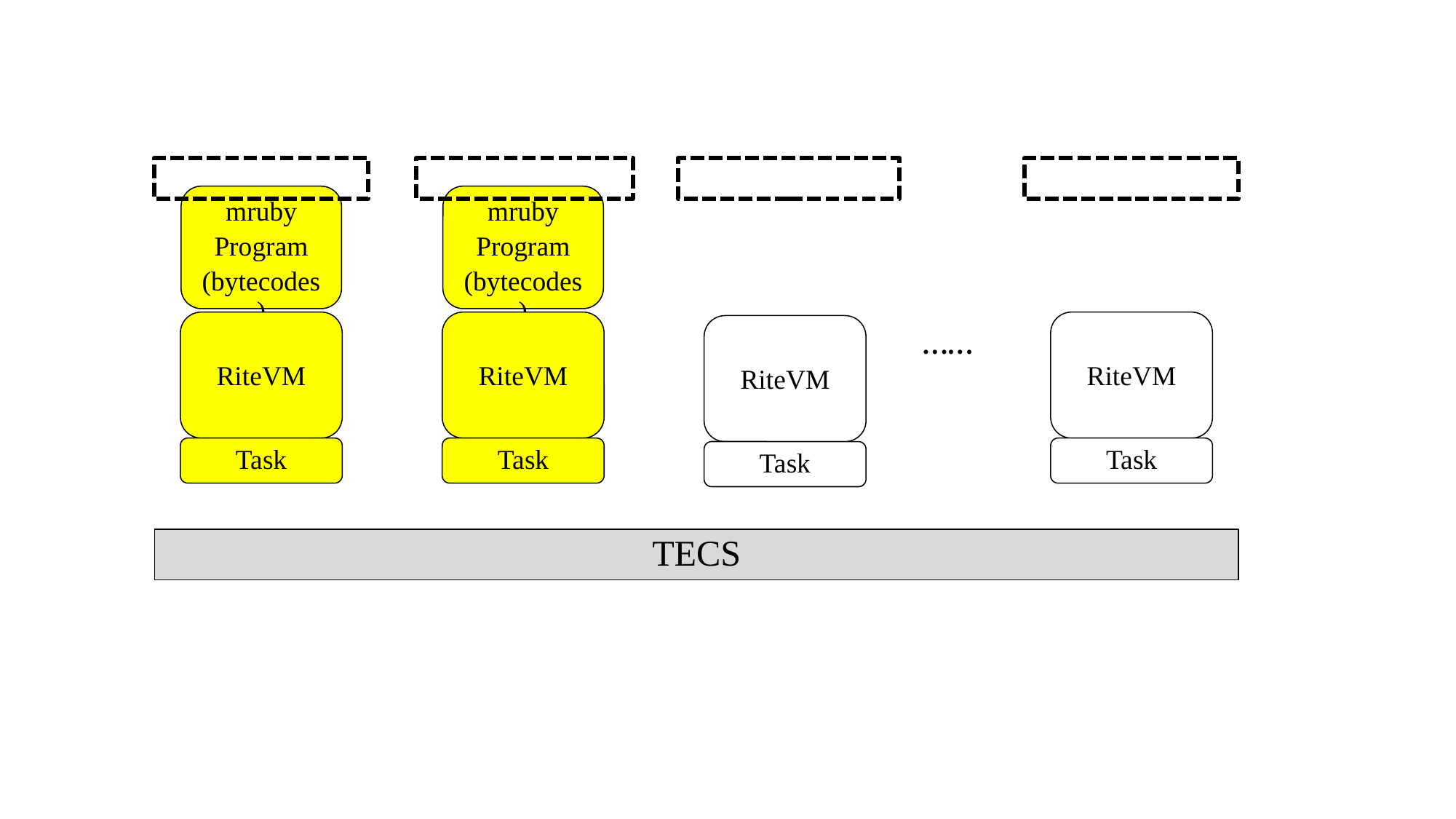

mruby
Program
(bytecodes)
mruby
Program
(bytecodes)

RiteVM

RiteVM

RiteVM

……

RiteVM

Task
Task
Task
Task
TECS